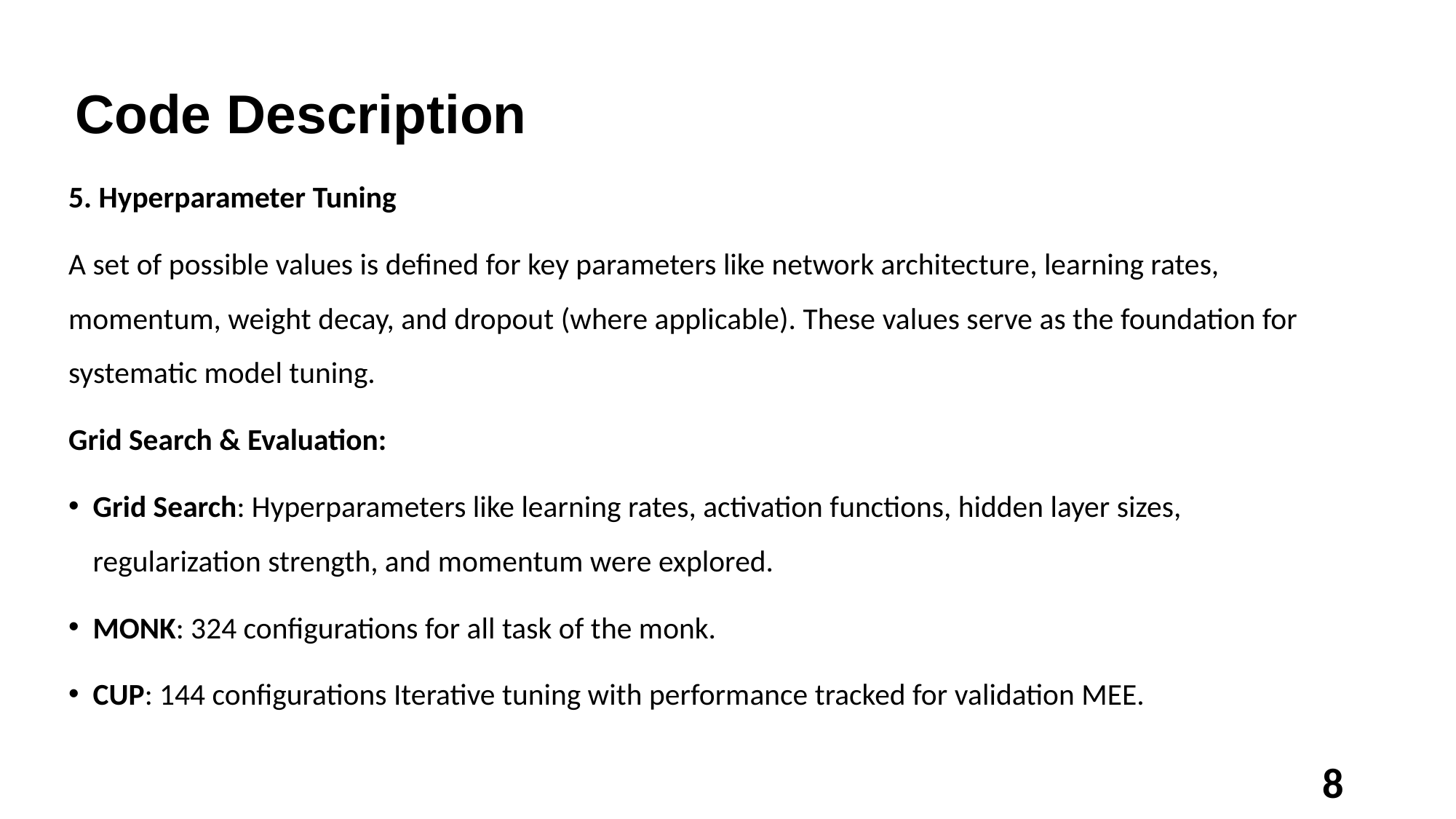

# Code Description
5. Hyperparameter Tuning
A set of possible values is defined for key parameters like network architecture, learning rates, momentum, weight decay, and dropout (where applicable). These values serve as the foundation for systematic model tuning.
Grid Search & Evaluation:
Grid Search: Hyperparameters like learning rates, activation functions, hidden layer sizes, regularization strength, and momentum were explored.
MONK: 324 configurations for all task of the monk.
CUP: 144 configurations Iterative tuning with performance tracked for validation MEE.
8